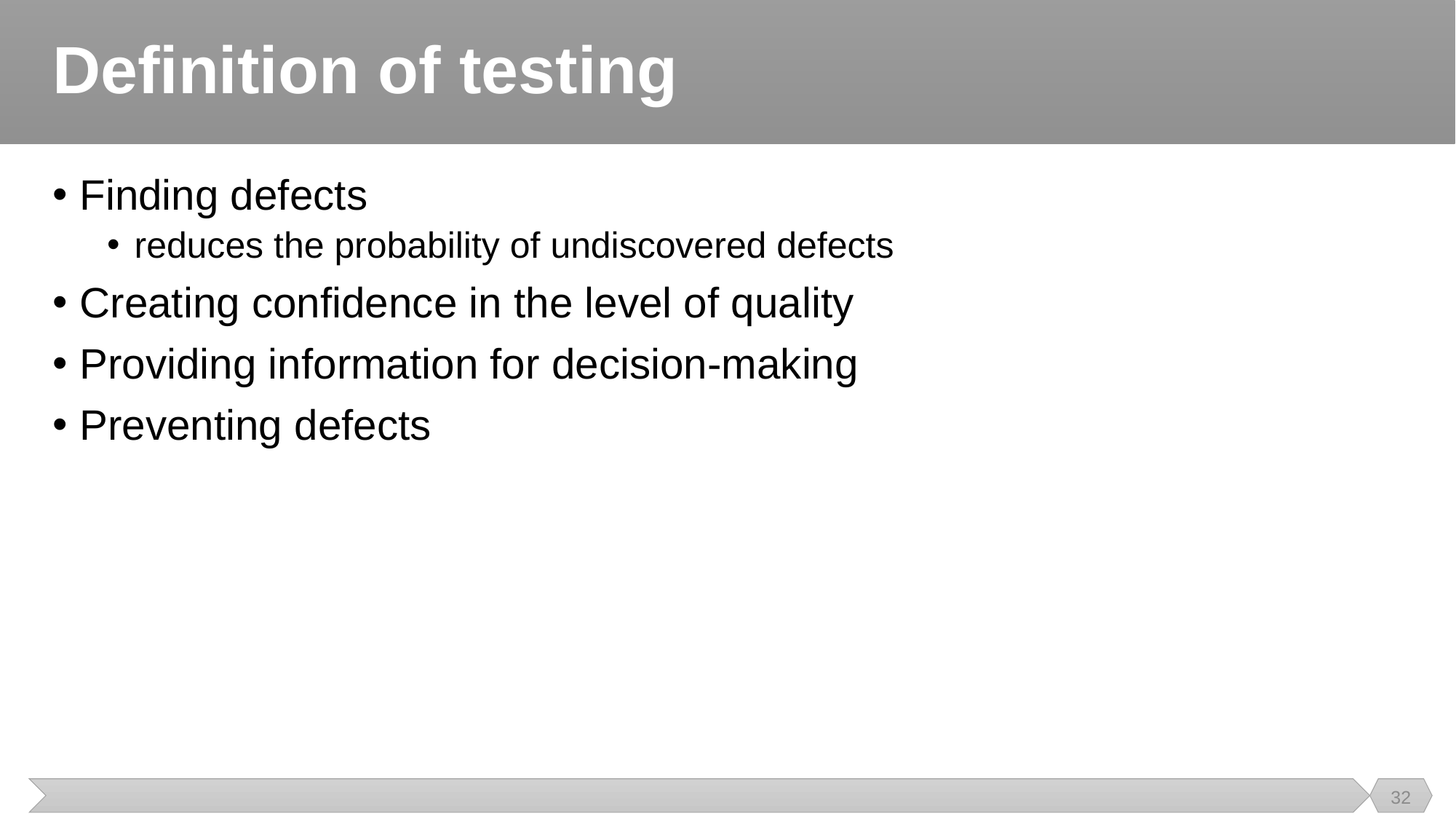

# Definition of testing
Finding defects
reduces the probability of undiscovered defects
Creating confidence in the level of quality
Providing information for decision-making
Preventing defects

32